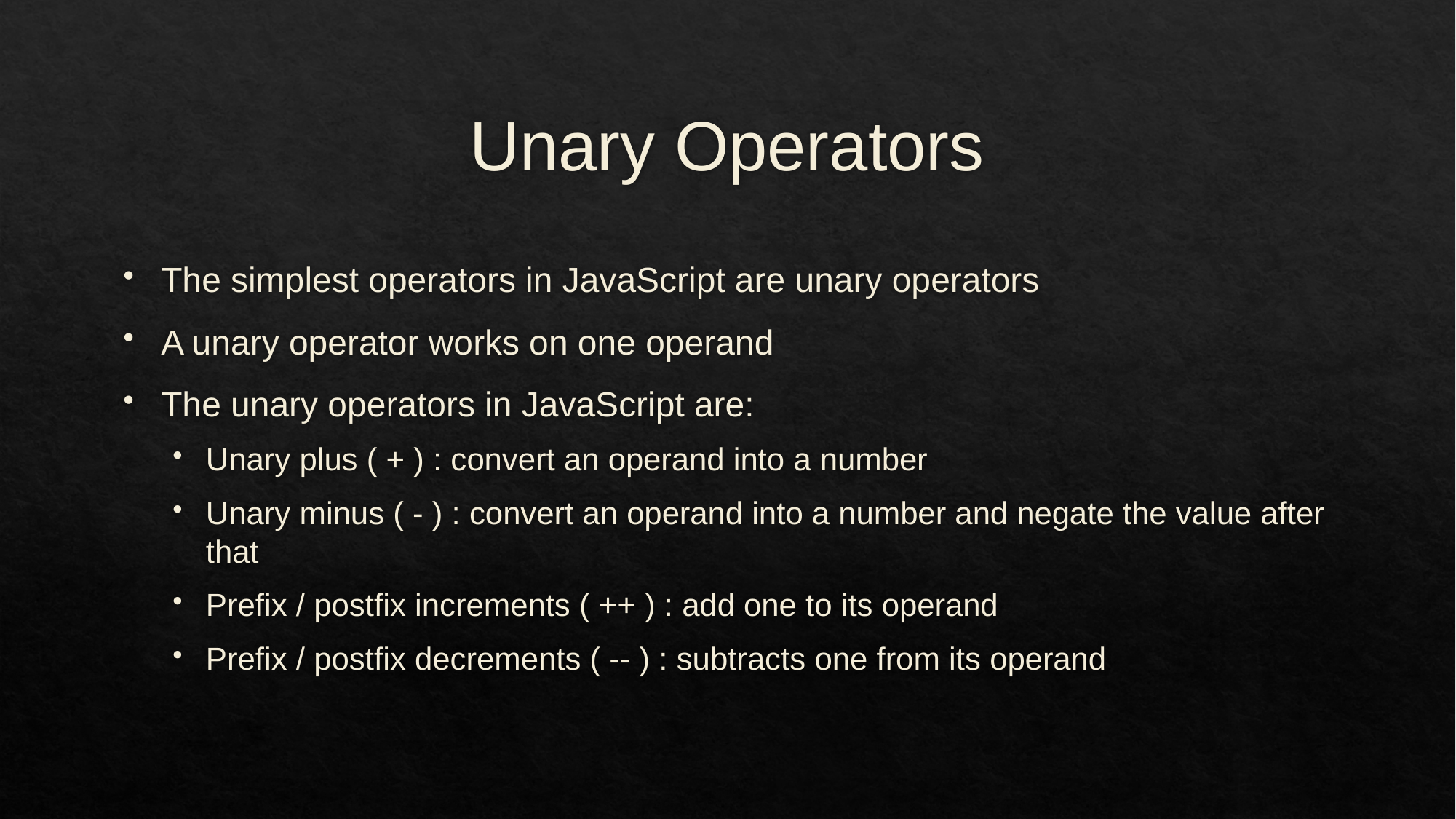

# Unary Operators
The simplest operators in JavaScript are unary operators
A unary operator works on one operand
The unary operators in JavaScript are:
Unary plus ( + ) : convert an operand into a number
Unary minus ( - ) : convert an operand into a number and negate the value after that
Prefix / postfix increments ( ++ ) : add one to its operand
Prefix / postfix decrements ( -- ) : subtracts one from its operand